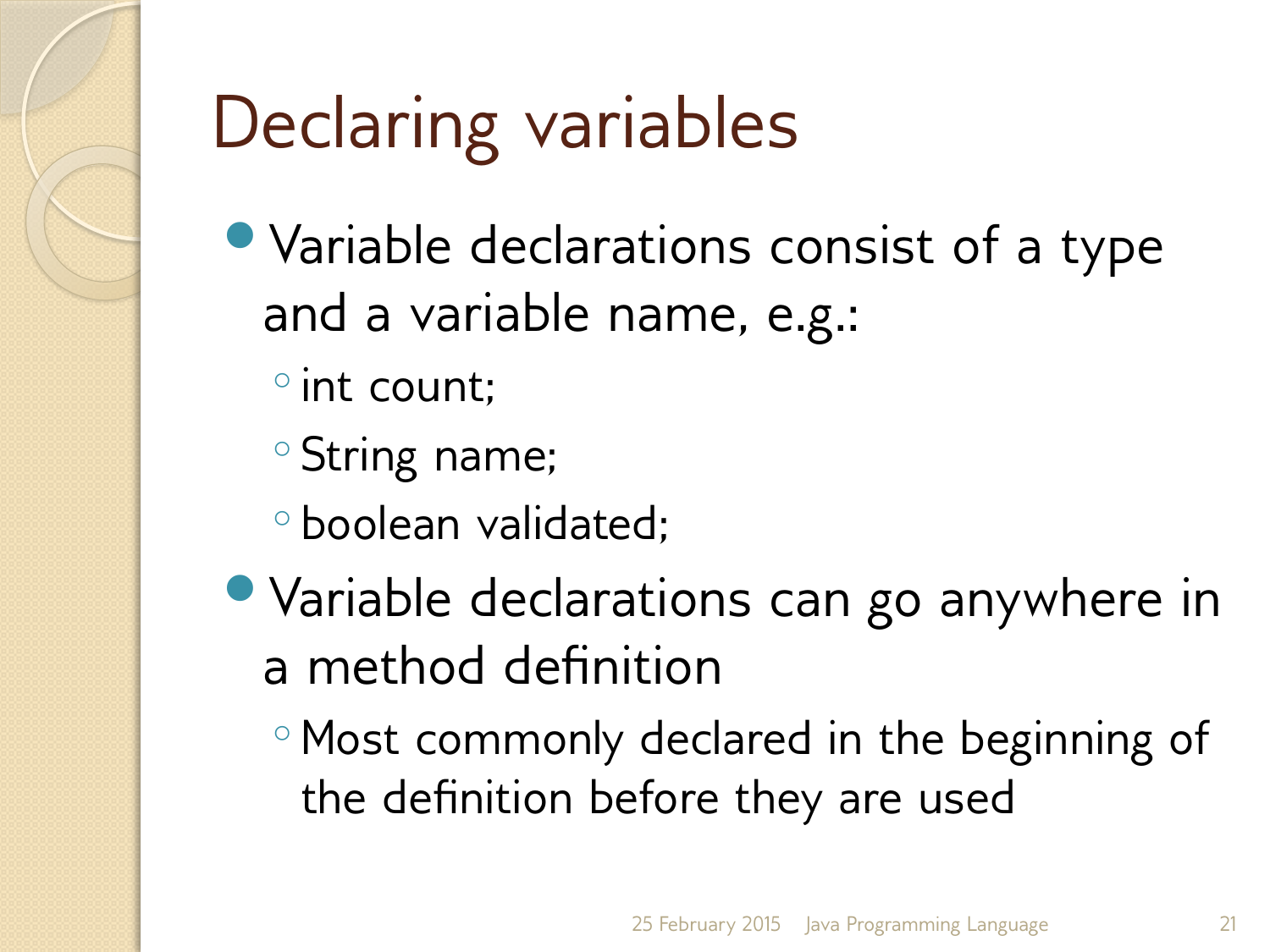

# Declaring variables
Variable declarations consist of a type and a variable name, e.g.:
int count;
String name;
boolean validated;
Variable declarations can go anywhere in a method definition
Most commonly declared in the beginning of the definition before they are used
25 February 2015
Java Programming Language
21